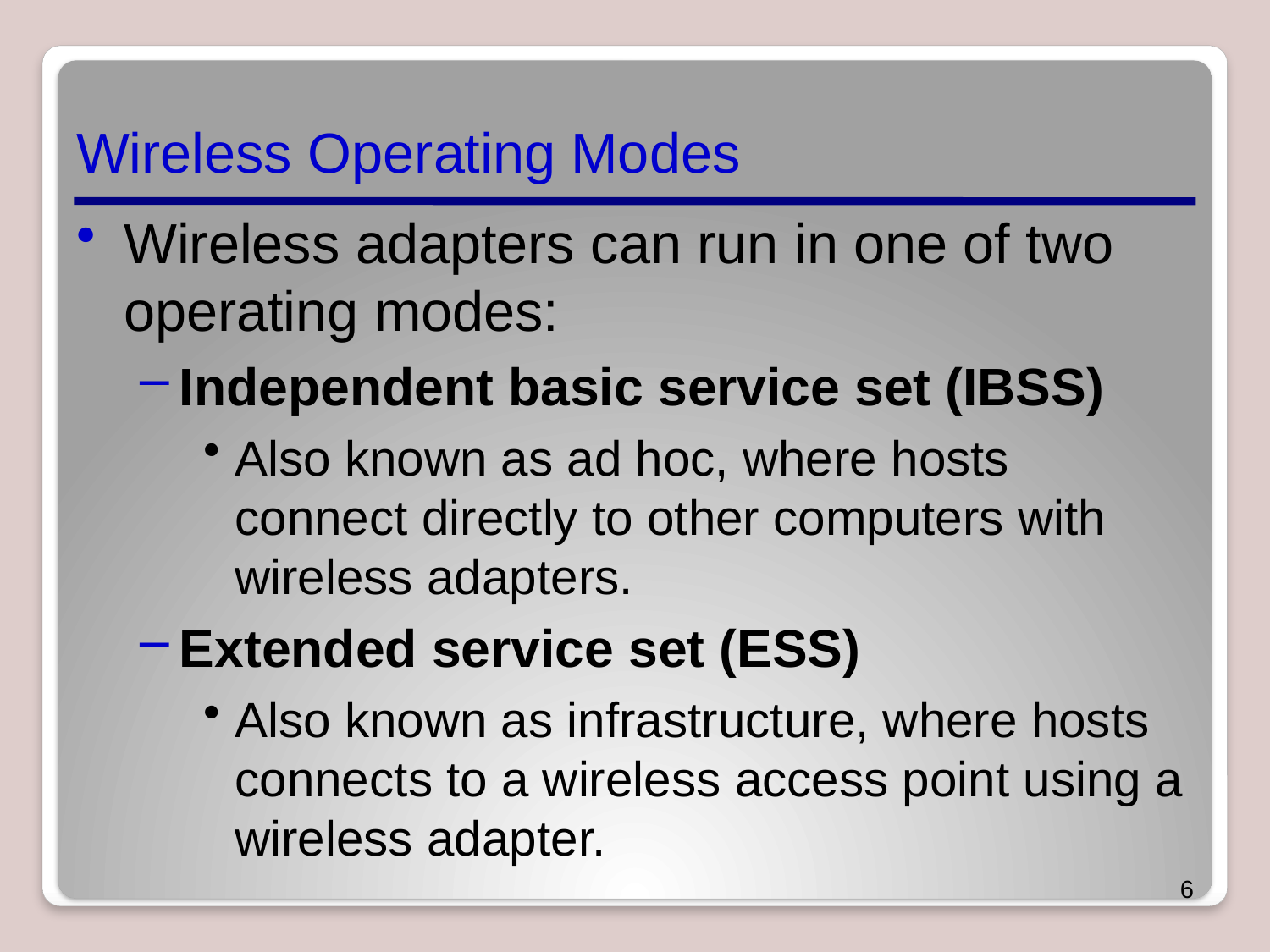

# Wireless Operating Modes
Wireless adapters can run in one of two operating modes:
Independent basic service set (IBSS)
Also known as ad hoc, where hosts connect directly to other computers with wireless adapters.
Extended service set (ESS)
Also known as infrastructure, where hosts connects to a wireless access point using a wireless adapter.
6